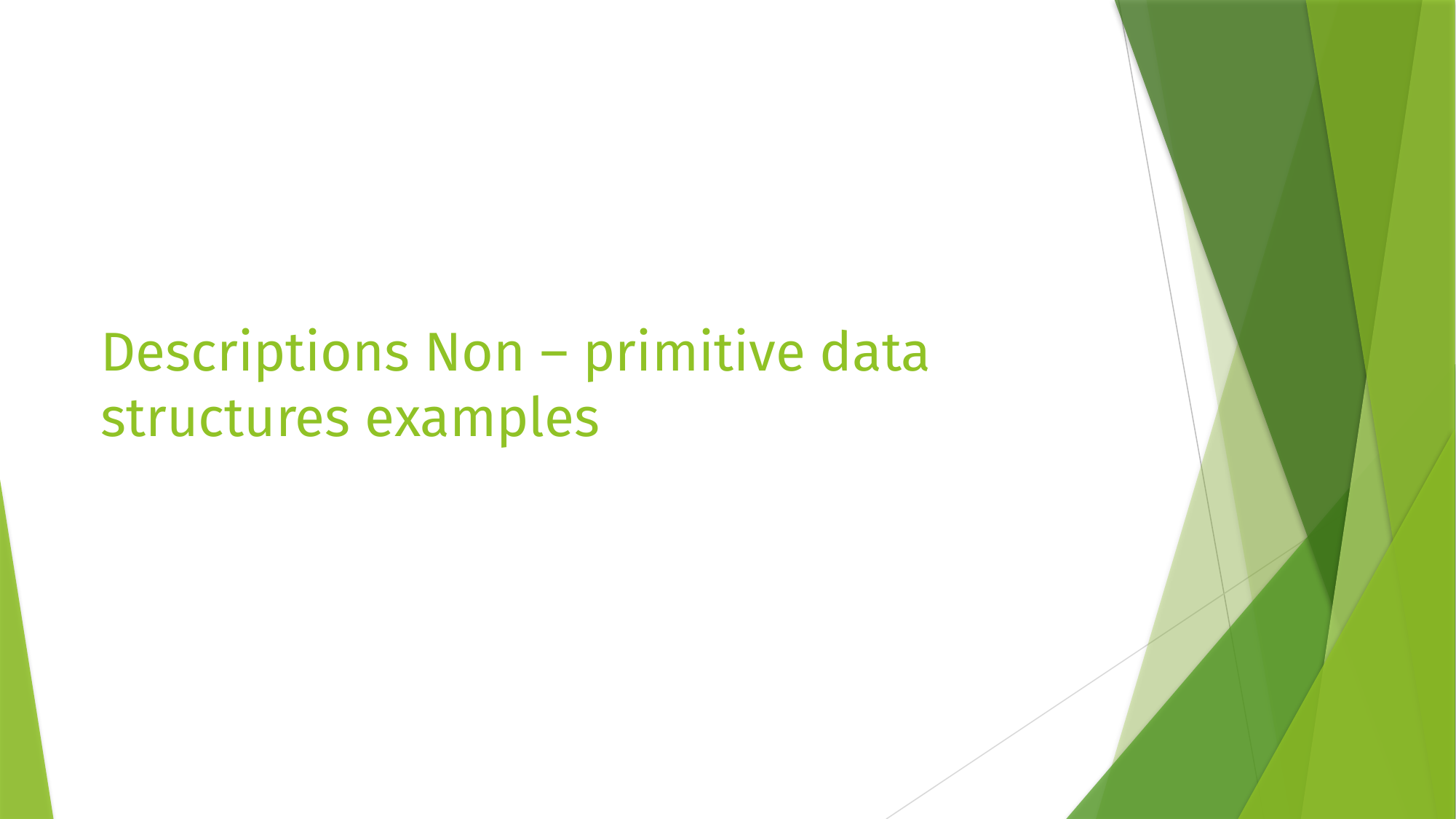

# Descriptions Non – primitive data structures examples